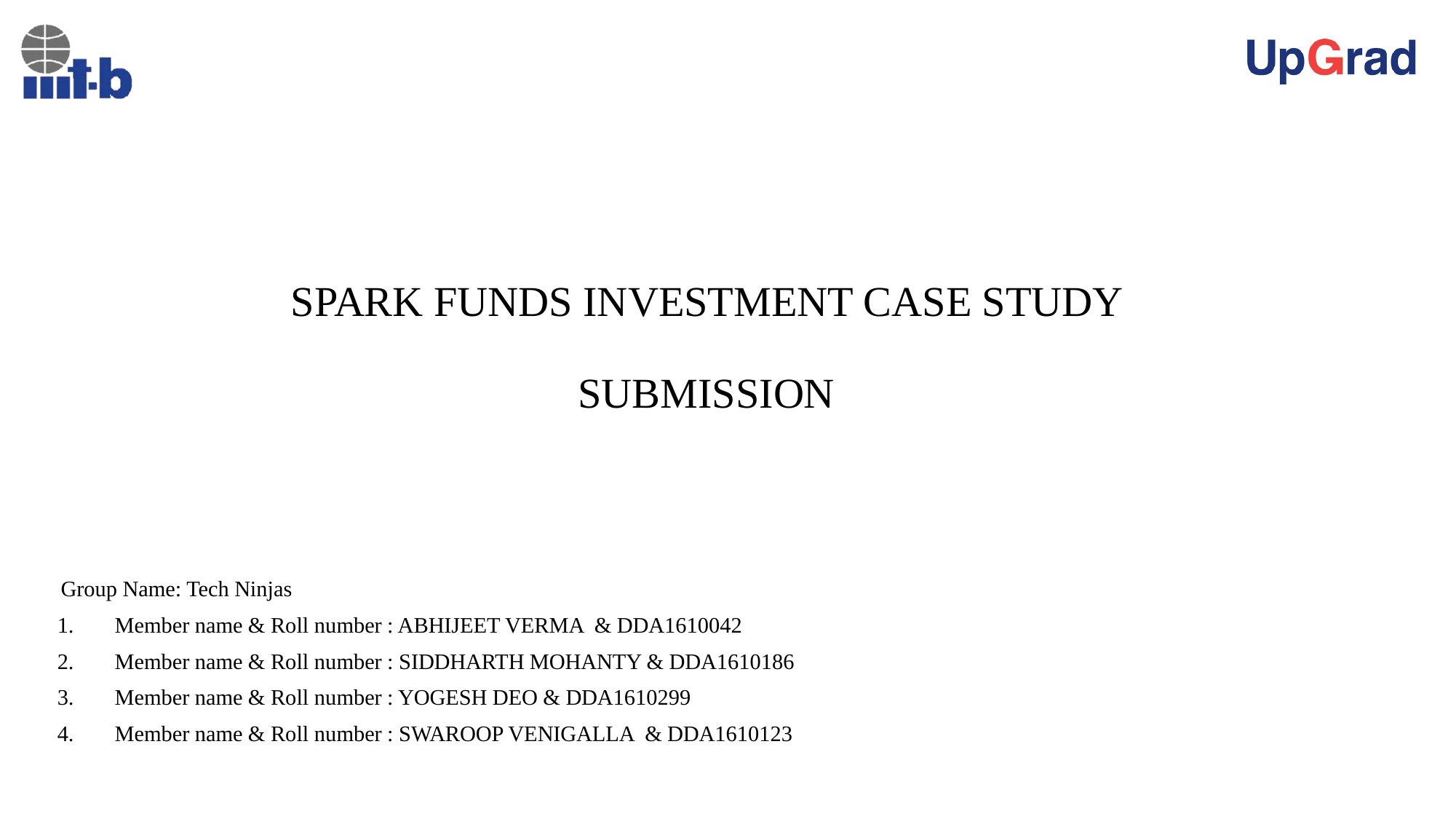

# SPARK FUNDS INVESTMENT CASE STUDY SUBMISSION
 Group Name: Tech Ninjas
 Member name & Roll number : ABHIJEET VERMA  & DDA1610042
 Member name & Roll number : SIDDHARTH MOHANTY & DDA1610186
 Member name & Roll number : YOGESH DEO & DDA1610299
 Member name & Roll number : SWAROOP VENIGALLA  & DDA1610123